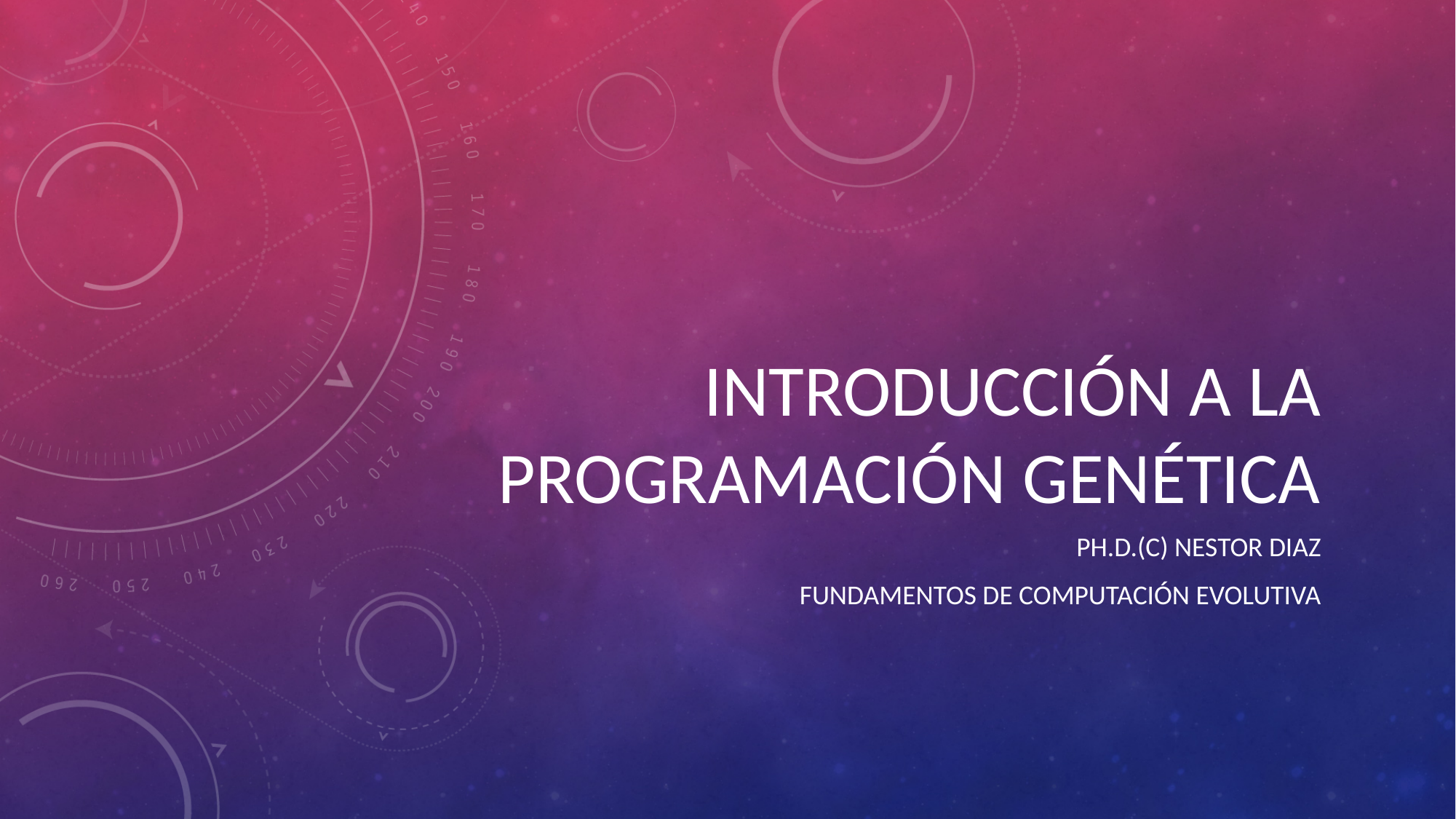

# Introducción a lA Programación Genética
Ph.D.(c) Nestor Diaz
Fundamentos de Computación Evolutiva